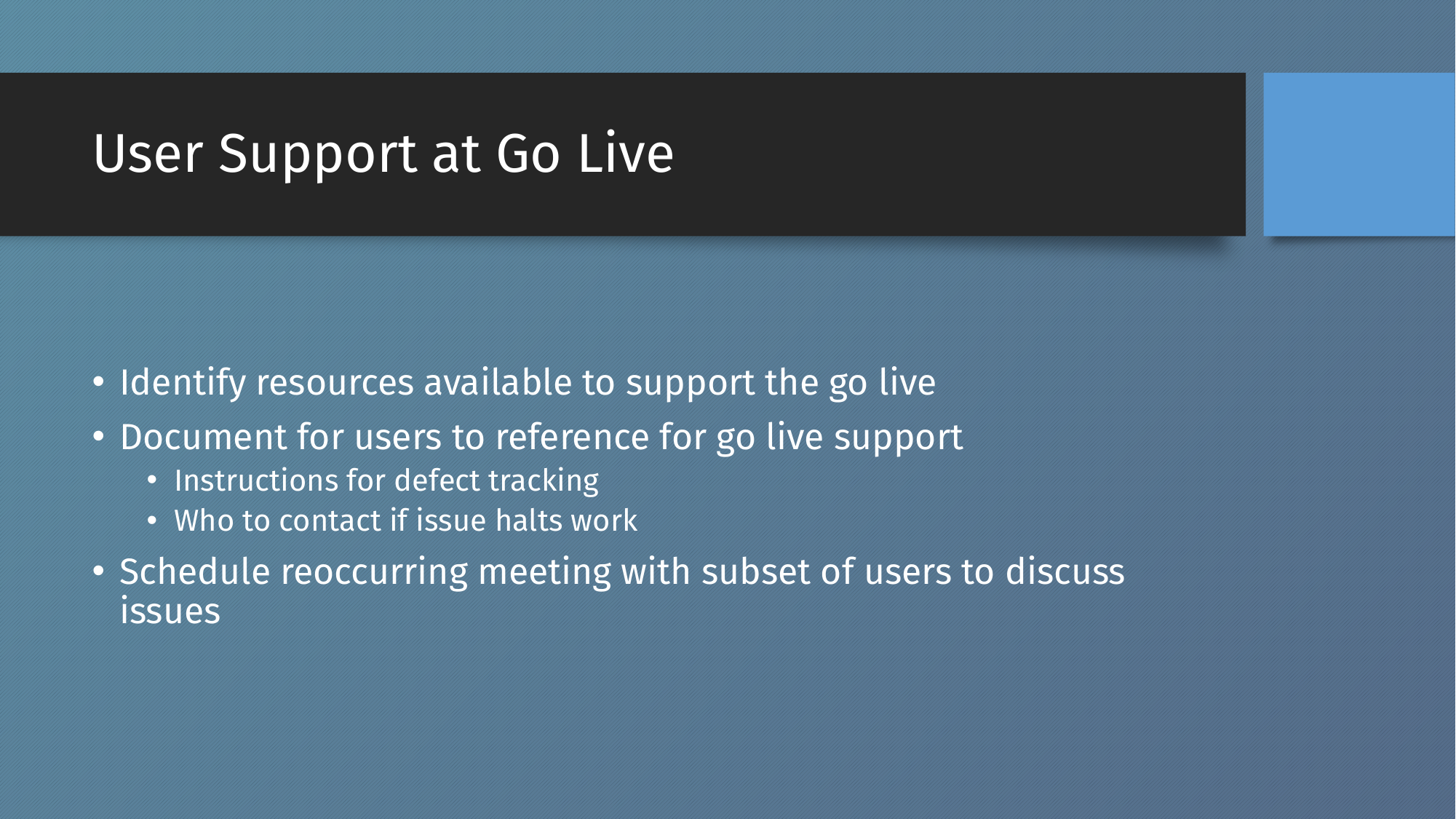

# User Support at Go Live

Identify resources available to support the go live
Document for users to reference for go live support
Instructions for defect tracking
Who to contact if issue halts work
Schedule reoccurring meeting with subset of users to discuss issues